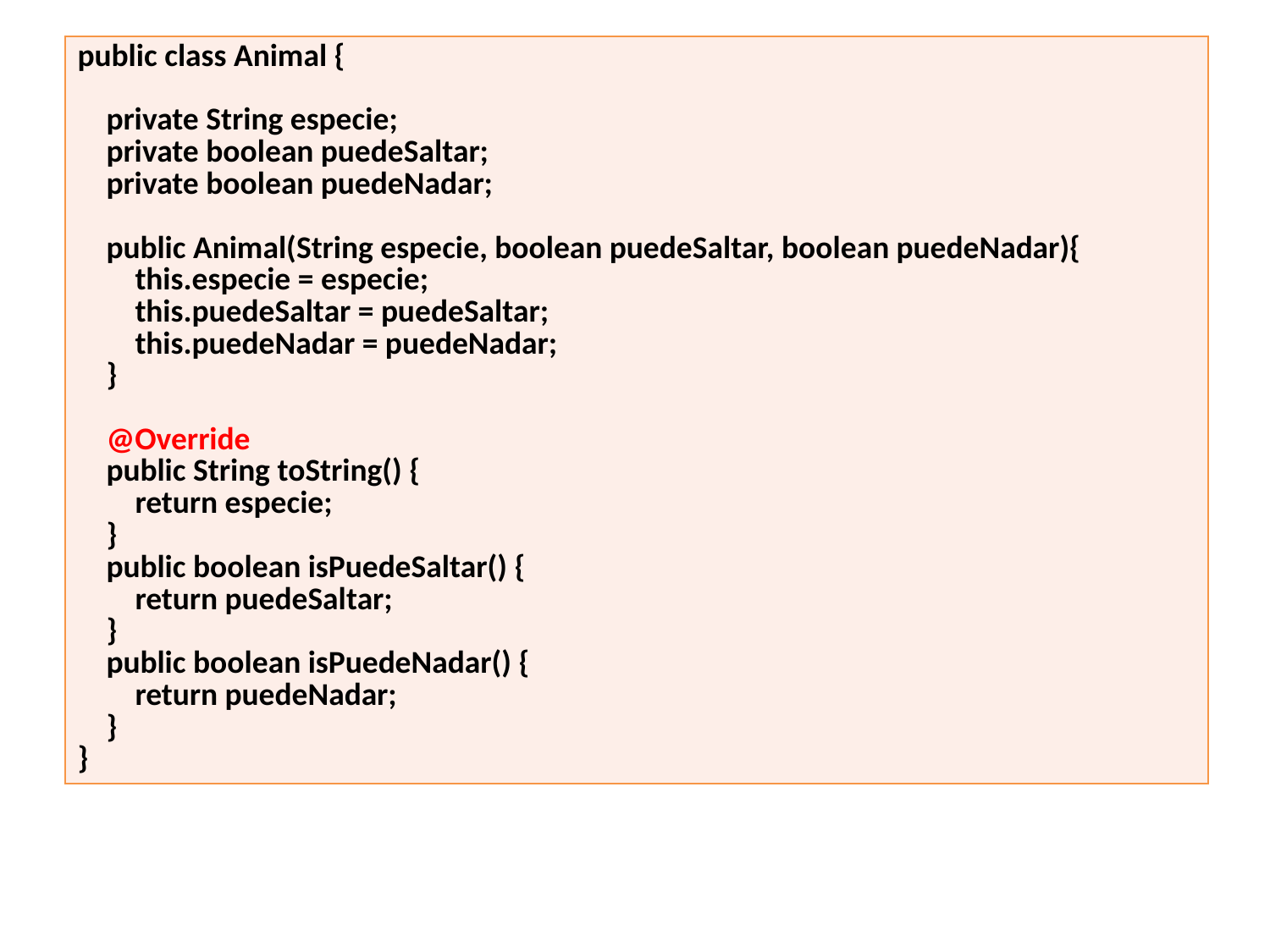

| public class Animal { private String especie; private boolean puedeSaltar; private boolean puedeNadar; public Animal(String especie, boolean puedeSaltar, boolean puedeNadar){ this.especie = especie; this.puedeSaltar = puedeSaltar; this.puedeNadar = puedeNadar; } @Override public String toString() { return especie; } public boolean isPuedeSaltar() { return puedeSaltar; } public boolean isPuedeNadar() { return puedeNadar; } } |
| --- |